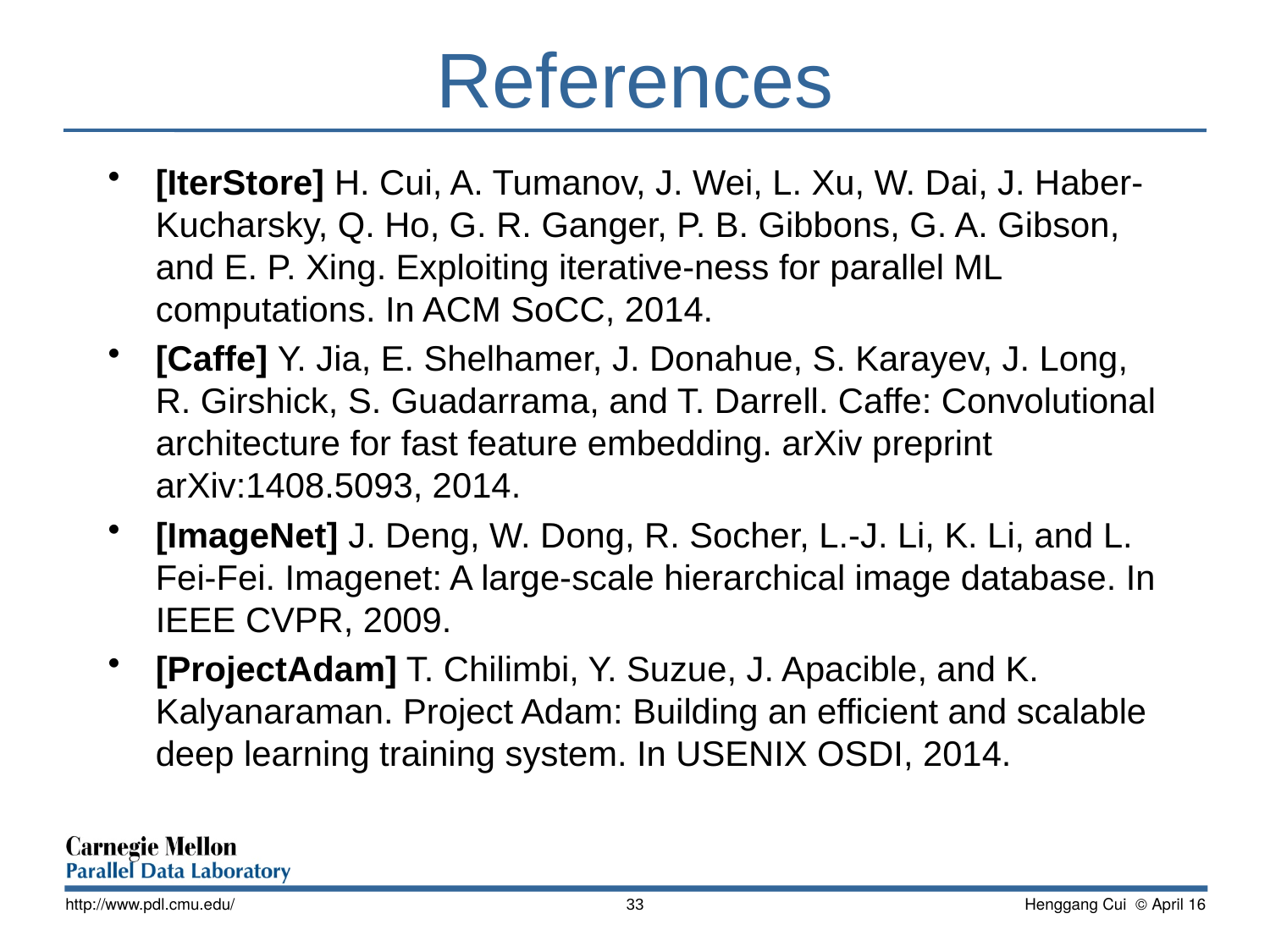

# References
[IterStore] H. Cui, A. Tumanov, J. Wei, L. Xu, W. Dai, J. Haber-Kucharsky, Q. Ho, G. R. Ganger, P. B. Gibbons, G. A. Gibson, and E. P. Xing. Exploiting iterative-ness for parallel ML computations. In ACM SoCC, 2014.
[Caffe] Y. Jia, E. Shelhamer, J. Donahue, S. Karayev, J. Long, R. Girshick, S. Guadarrama, and T. Darrell. Caffe: Convolutional architecture for fast feature embedding. arXiv preprint arXiv:1408.5093, 2014.
[ImageNet] J. Deng, W. Dong, R. Socher, L.-J. Li, K. Li, and L. Fei-Fei. Imagenet: A large-scale hierarchical image database. In IEEE CVPR, 2009.
[ProjectAdam] T. Chilimbi, Y. Suzue, J. Apacible, and K. Kalyanaraman. Project Adam: Building an efficient and scalable deep learning training system. In USENIX OSDI, 2014.

http://www.pdl.cmu.edu/
   Henggang Cui  © April 16
33